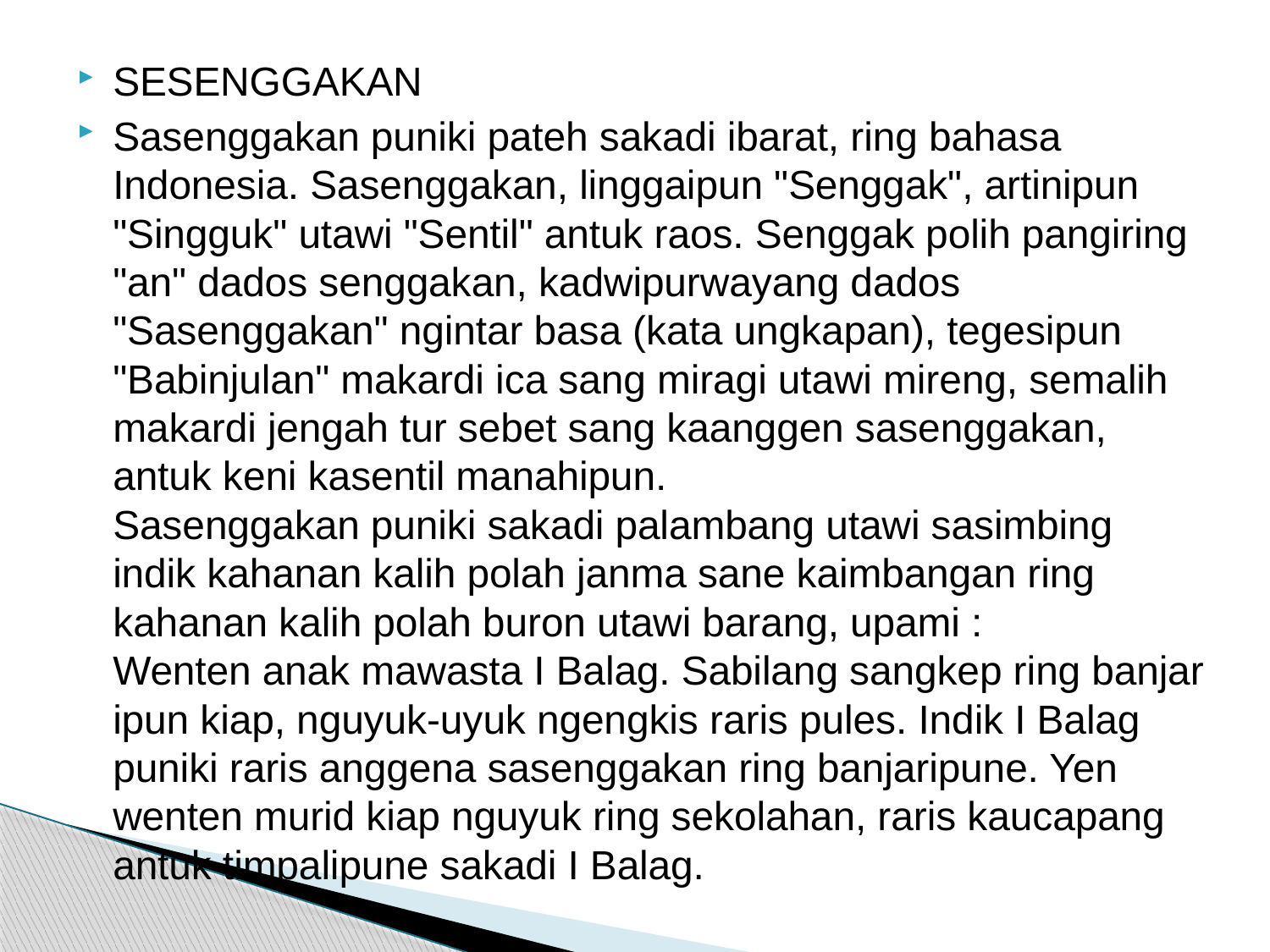

SESENGGAKAN
Sasenggakan puniki pateh sakadi ibarat, ring bahasa Indonesia. Sasenggakan, linggaipun "Senggak", artinipun "Singguk" utawi "Sentil" antuk raos. Senggak polih pangiring "an" dados senggakan, kadwipurwayang dados "Sasenggakan" ngintar basa (kata ungkapan), tegesipun "Babinjulan" makardi ica sang miragi utawi mireng, semalih makardi jengah tur sebet sang kaanggen sasenggakan, antuk keni kasentil manahipun.
Sasenggakan puniki sakadi palambang utawi sasimbing indik kahanan kalih polah janma sane kaimbangan ring kahanan kalih polah buron utawi barang, upami :
Wenten anak mawasta I Balag. Sabilang sangkep ring banjar ipun kiap, nguyuk-uyuk ngengkis raris pules. Indik I Balag puniki raris anggena sasenggakan ring banjaripune. Yen wenten murid kiap nguyuk ring sekolahan, raris kaucapang antuk timpalipune sakadi I Balag.